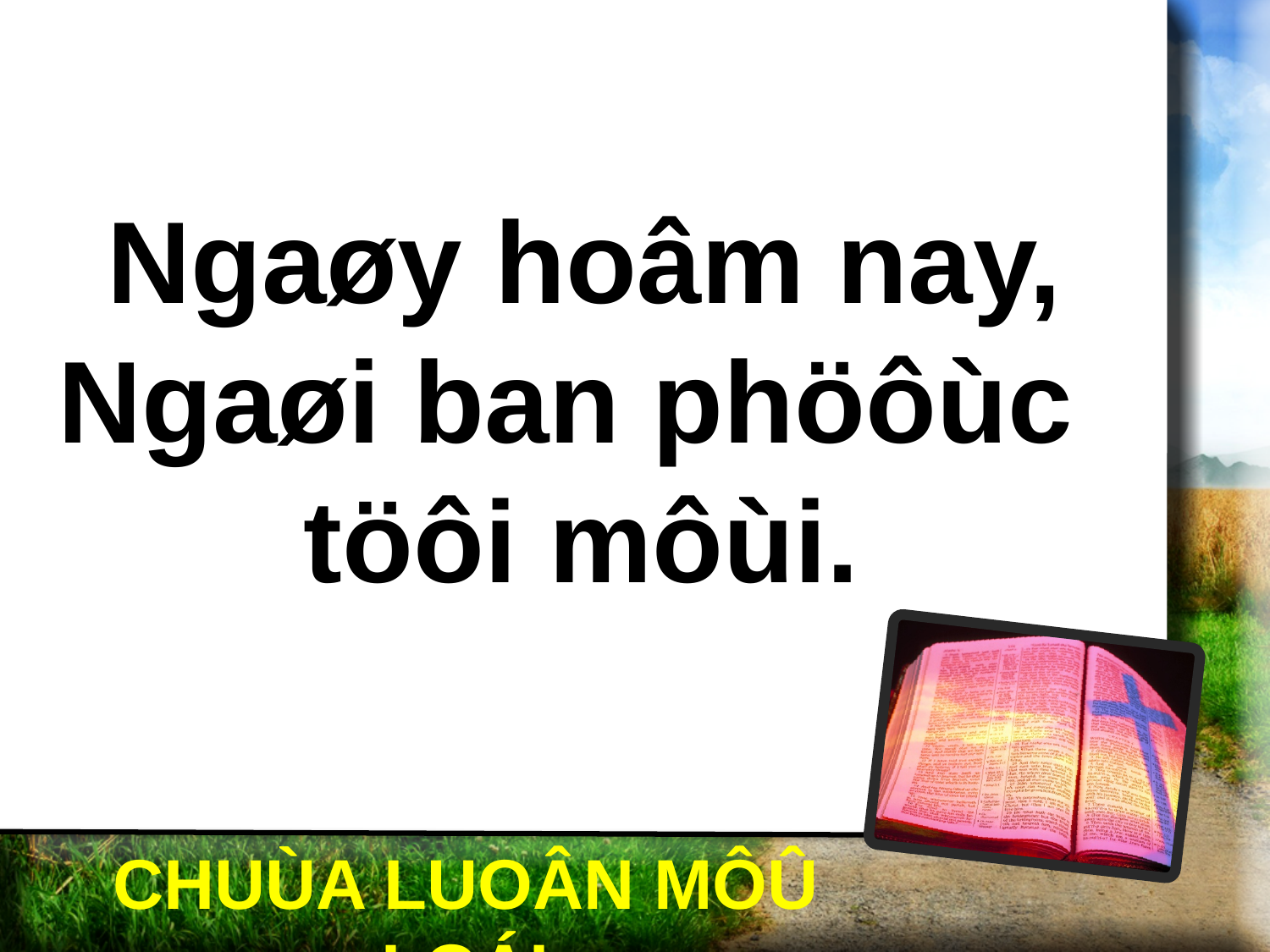

# Ngaøy hoâm nay, Ngaøi ban phöôùc töôi môùi.
CHUÙA LUOÂN MÔÛ LOÁI